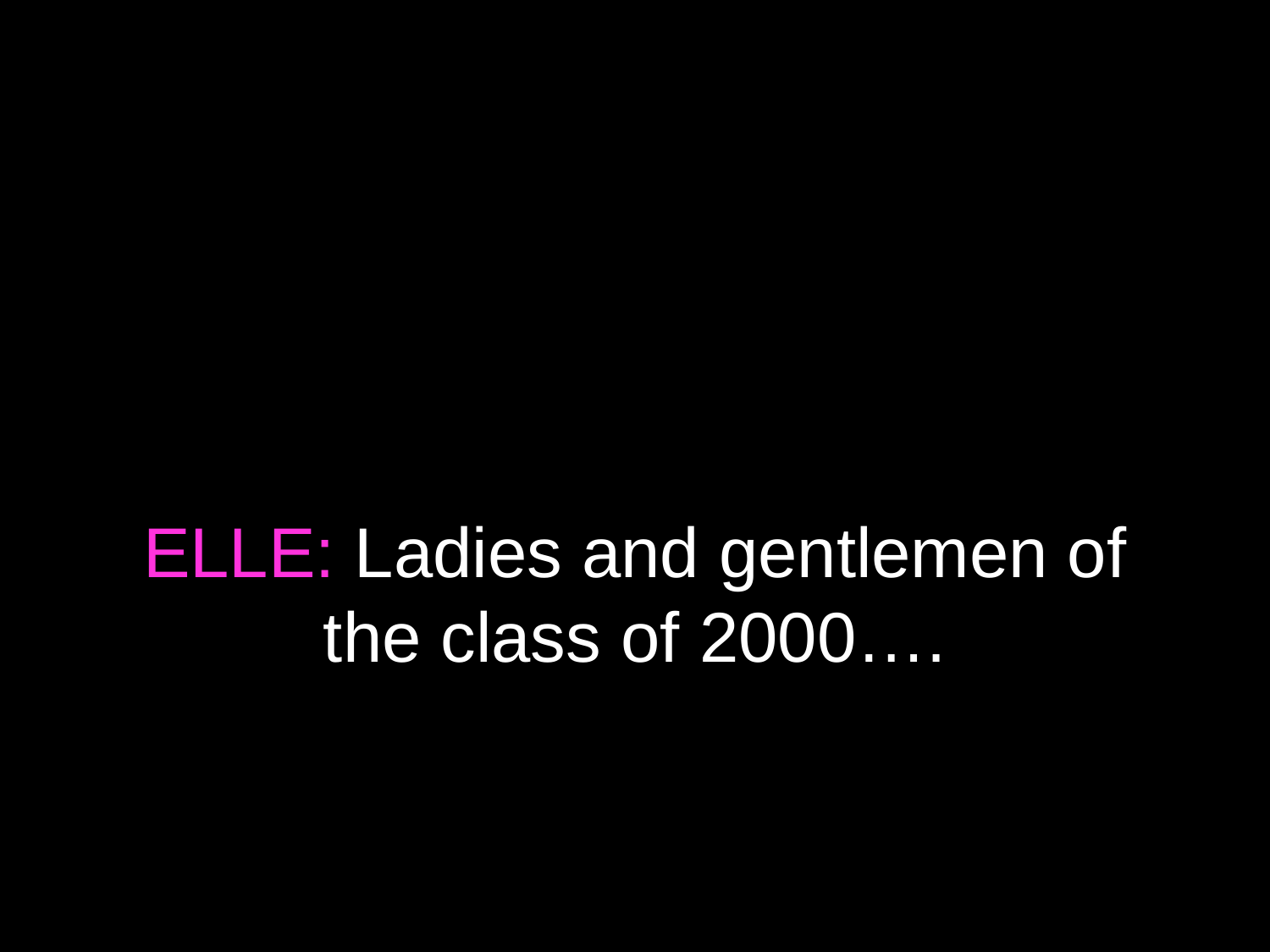

# ELLE: Ladies and gentlemen of the class of 2000….